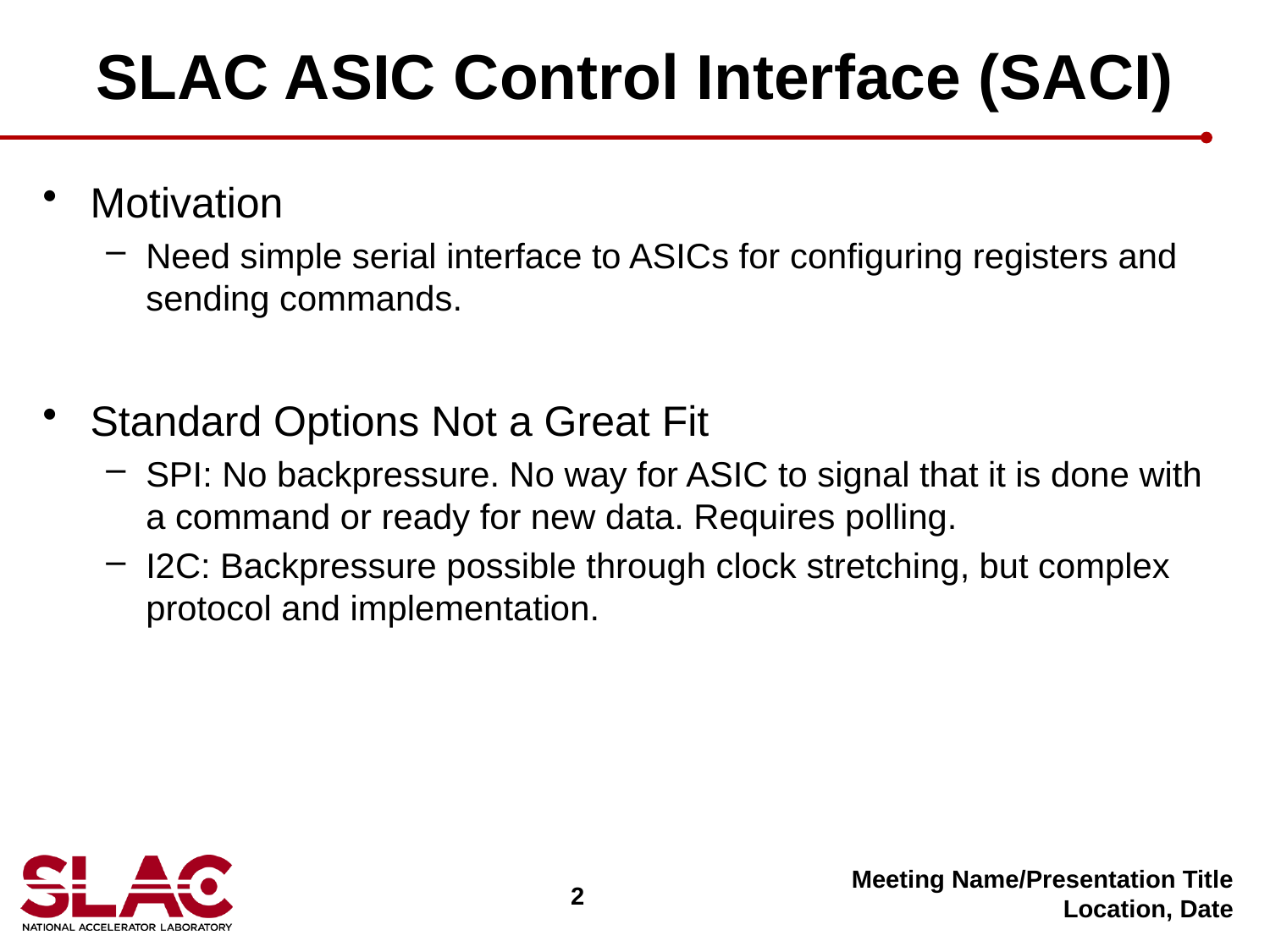

# SLAC ASIC Control Interface (SACI)
Motivation
Need simple serial interface to ASICs for configuring registers and sending commands.

Standard Options Not a Great Fit
SPI: No backpressure. No way for ASIC to signal that it is done with a command or ready for new data. Requires polling.
I2C: Backpressure possible through clock stretching, but complex protocol and implementation.
Meeting Name/Presentation Title
Location, Date